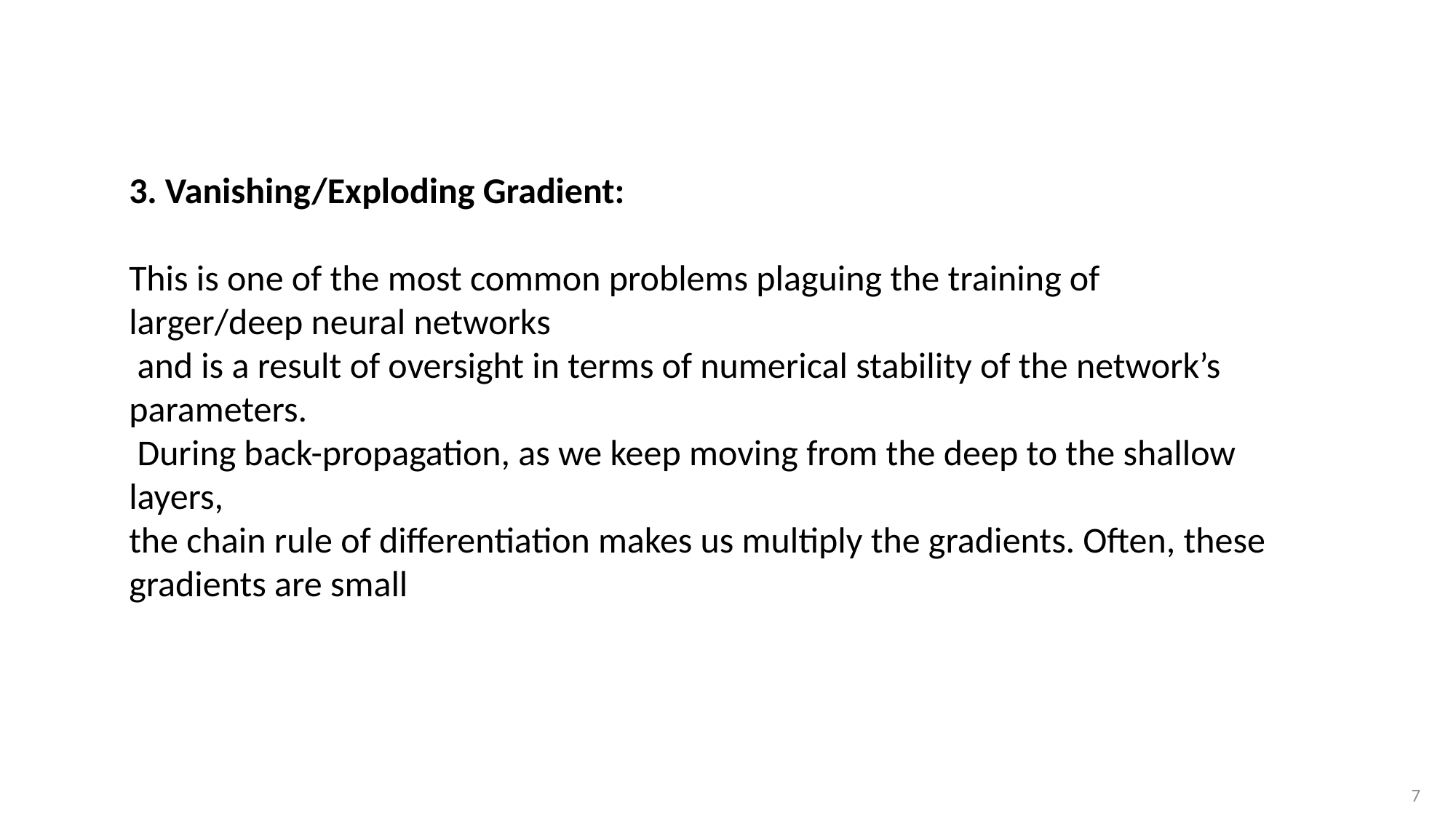

3. Vanishing/Exploding Gradient:

This is one of the most common problems plaguing the training of larger/deep neural networks
 and is a result of oversight in terms of numerical stability of the network’s parameters.
 During back-propagation, as we keep moving from the deep to the shallow layers,
the chain rule of differentiation makes us multiply the gradients. Often, these gradients are small
7